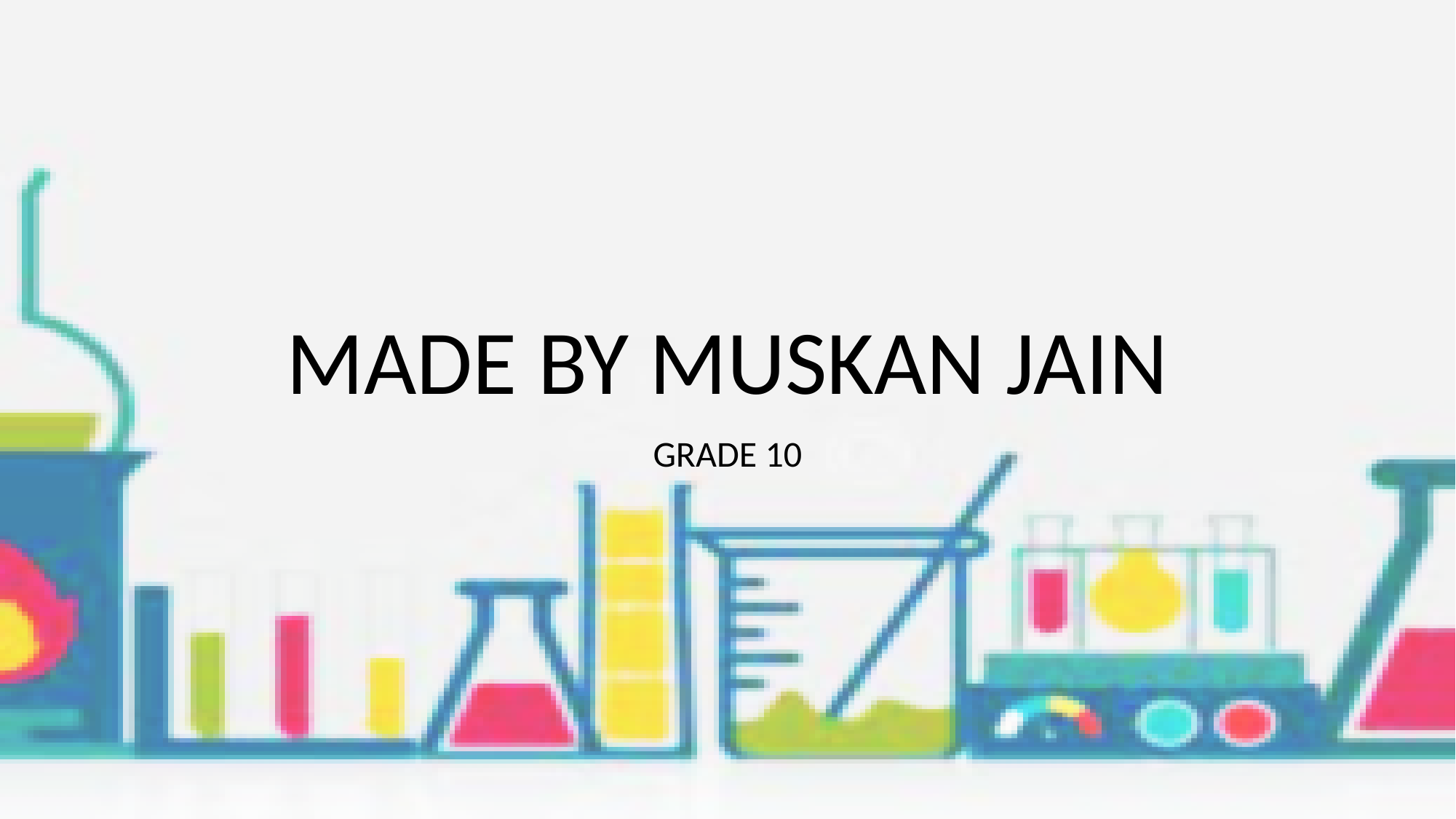

# MADE BY MUSKAN JAIN
GRADE 10